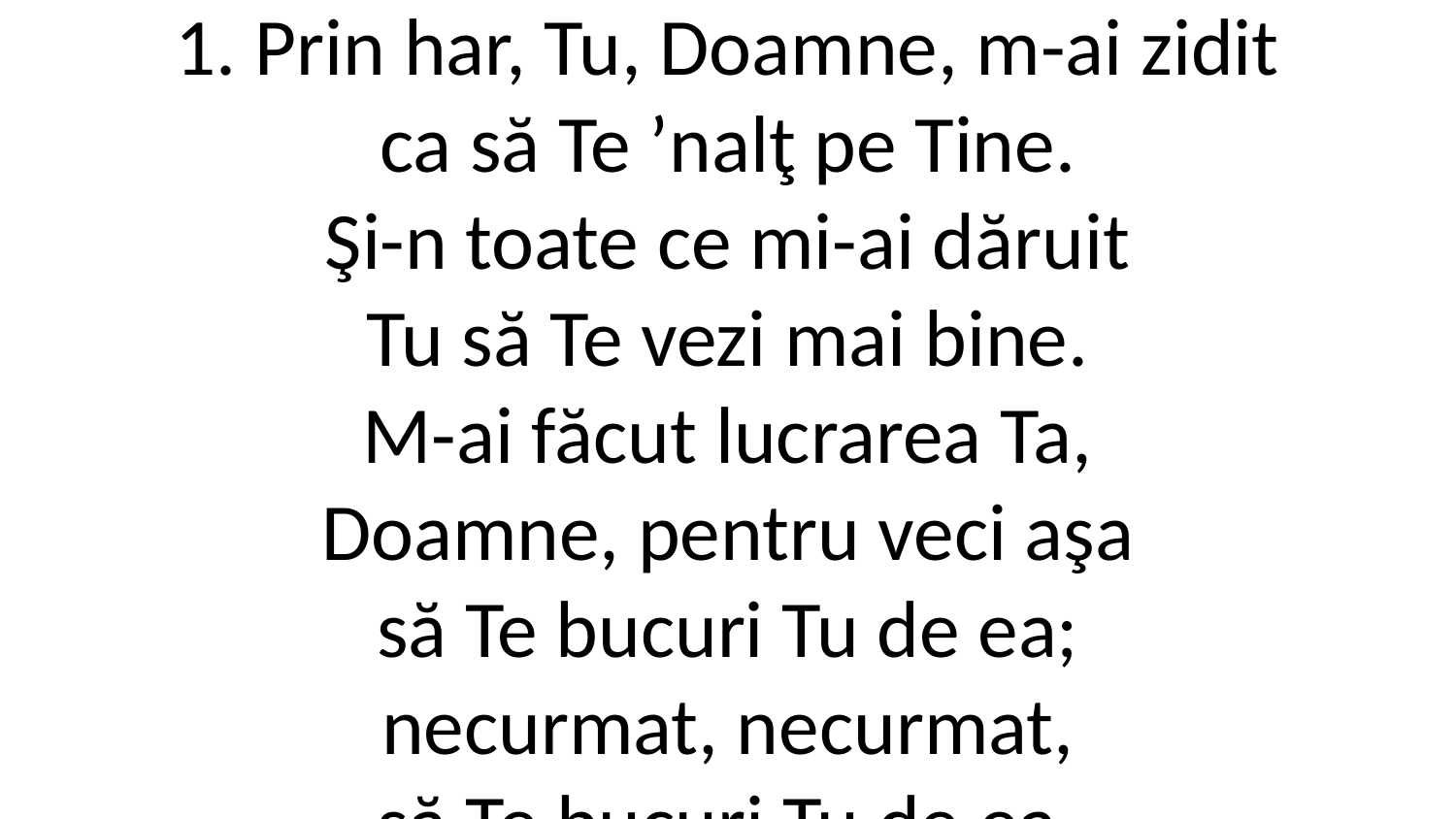

1. Prin har, Tu, Doamne, m-ai zidit
ca să Te ʼnalţ pe Tine.
Şi-n toate ce mi-ai dăruit
Tu să Te vezi mai bine.
M-ai făcut lucrarea Ta,
Doamne, pentru veci aşa
să Te bucuri Tu de ea;
necurmat, necurmat,
să Te bucuri Tu de ea.